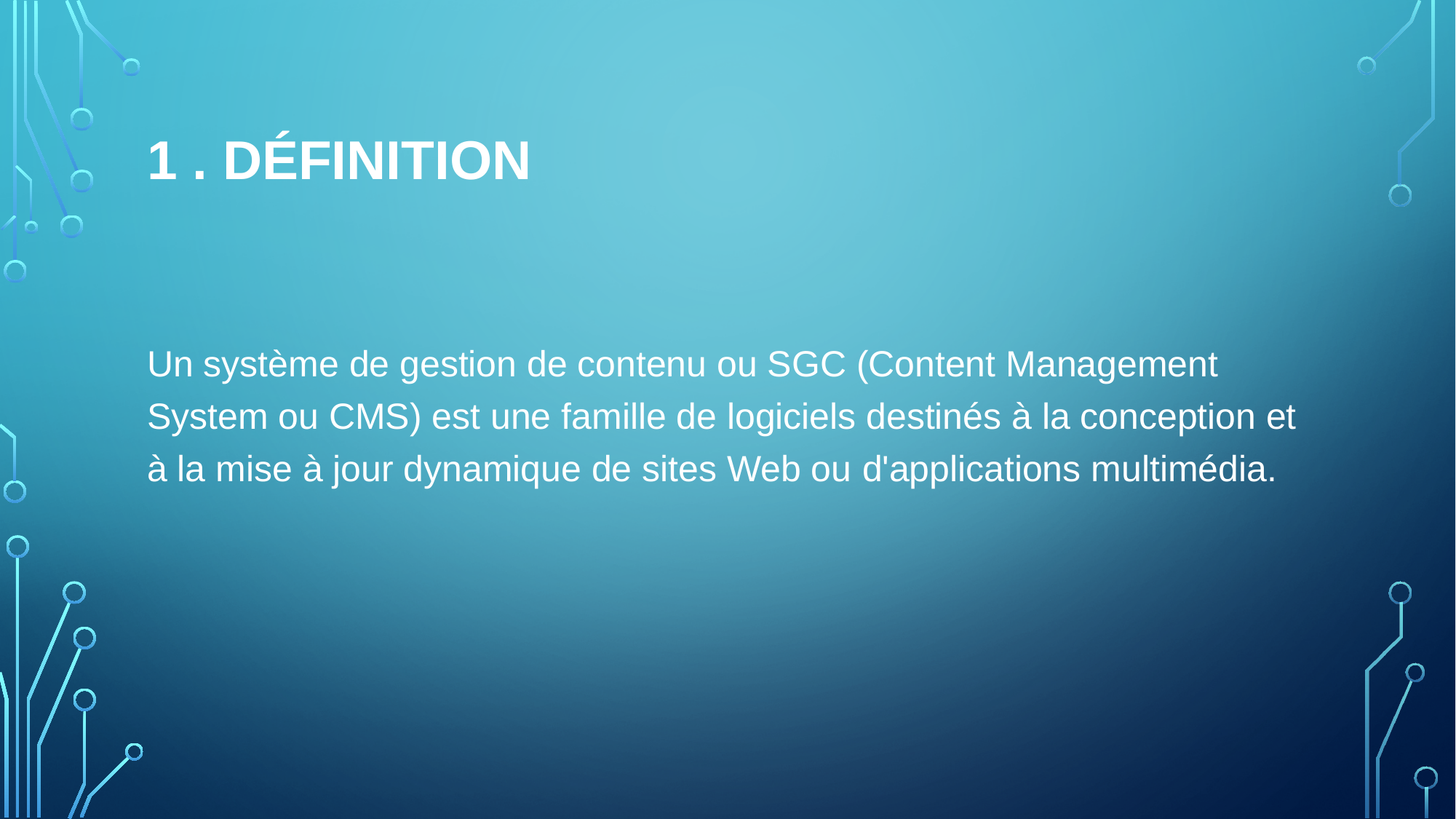

# 1 . Définition
Un système de gestion de contenu ou SGC (Content Management System ou CMS) est une famille de logiciels destinés à la conception et à la mise à jour dynamique de sites Web ou d'applications multimédia.